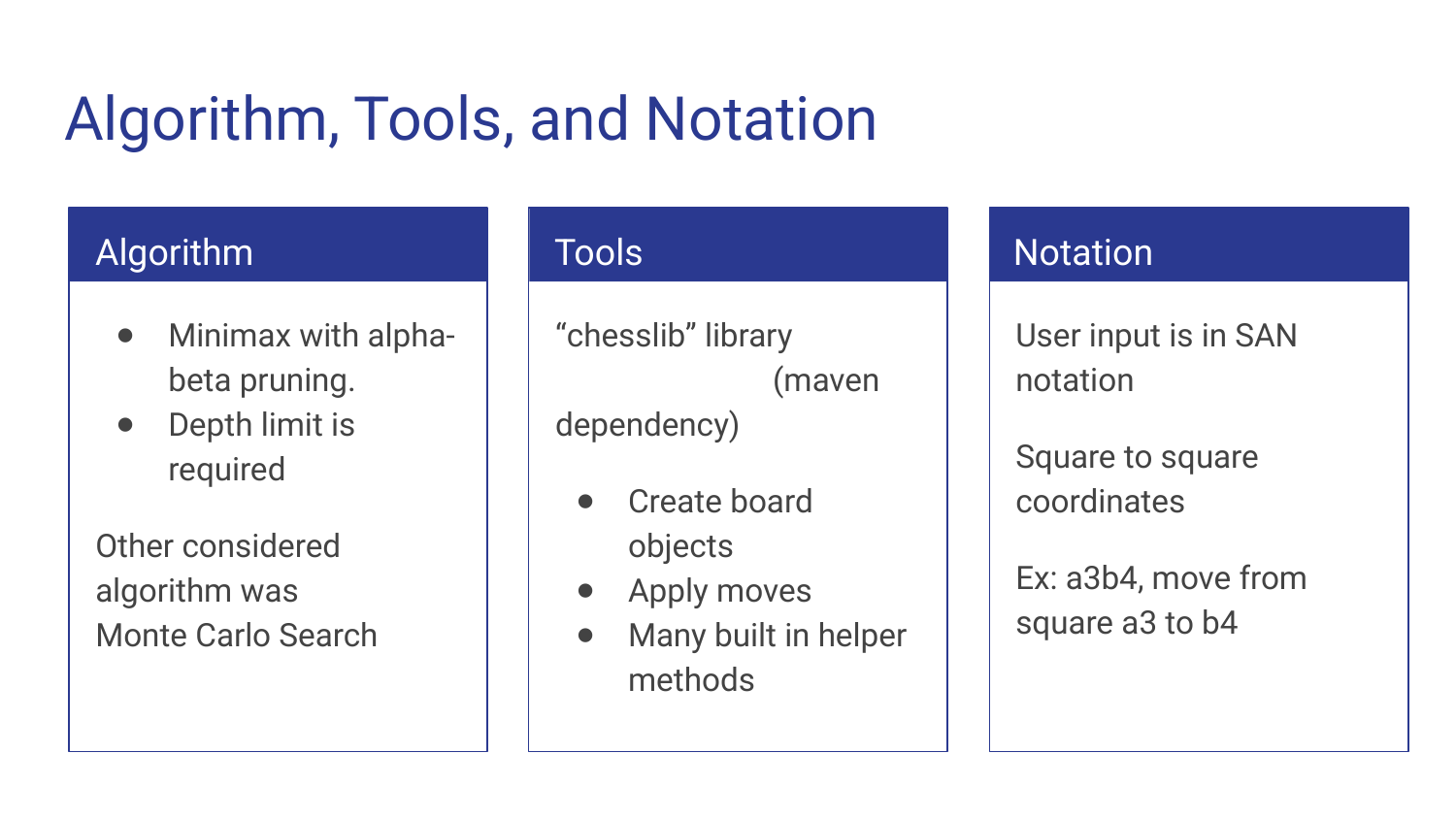

# Algorithm, Tools, and Notation

Algorithm

Tools

Notation
Minimax with alpha-beta pruning.
Depth limit is required
Other considered algorithm was         Monte Carlo Search
“chesslib” library       	         (maven dependency)
Create board objects
Apply moves
Many built in helper methods

User input is in SAN notation
Square to square coordinates
Ex: a3b4, move from square a3 to b4